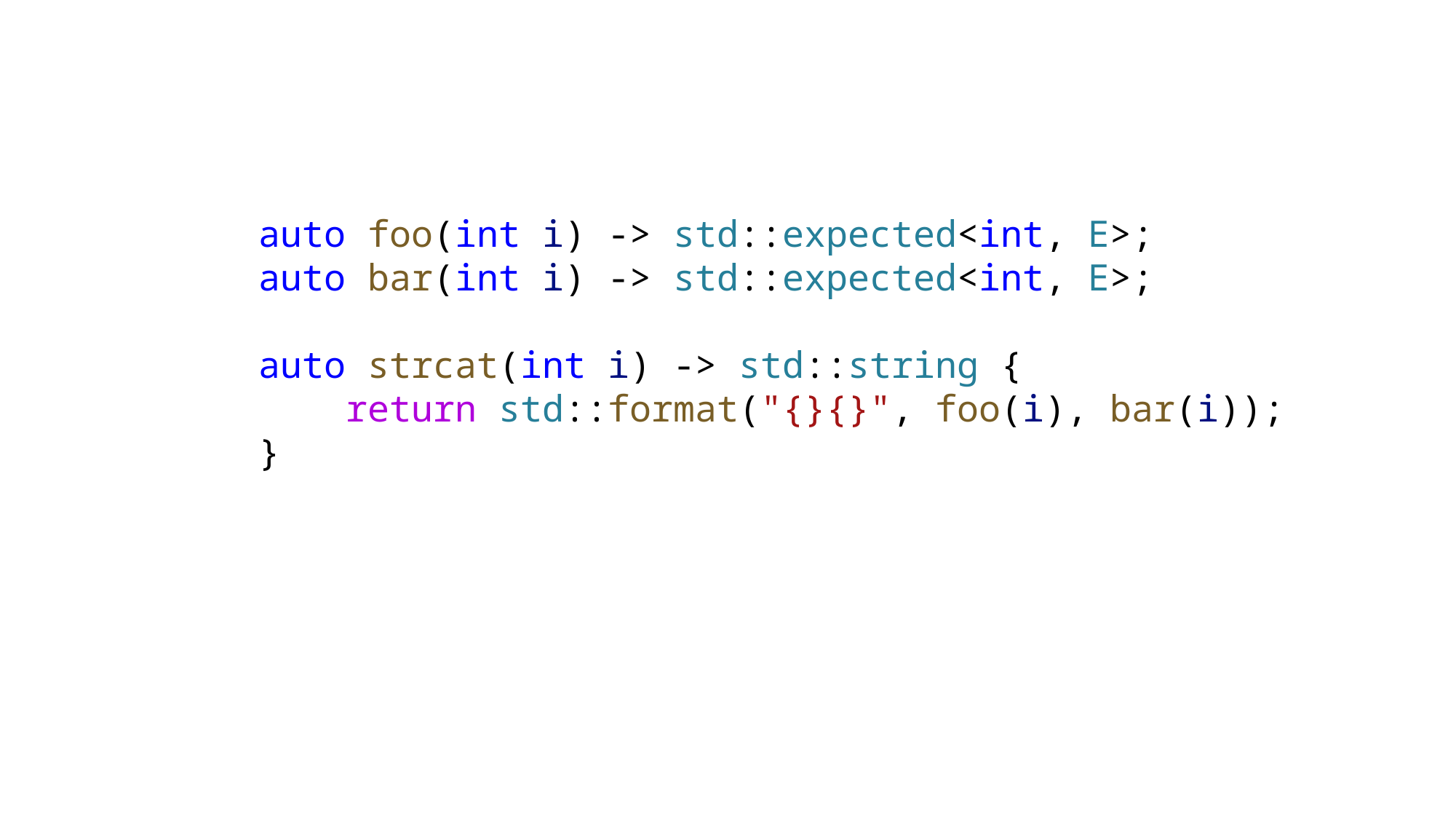

auto foo(int i) -> std::expected<int, E>;
auto bar(int i) -> std::expected<int, E>;
auto strcat(int i) -> std::string {
    return std::format("{}{}", foo(i), bar(i));
}